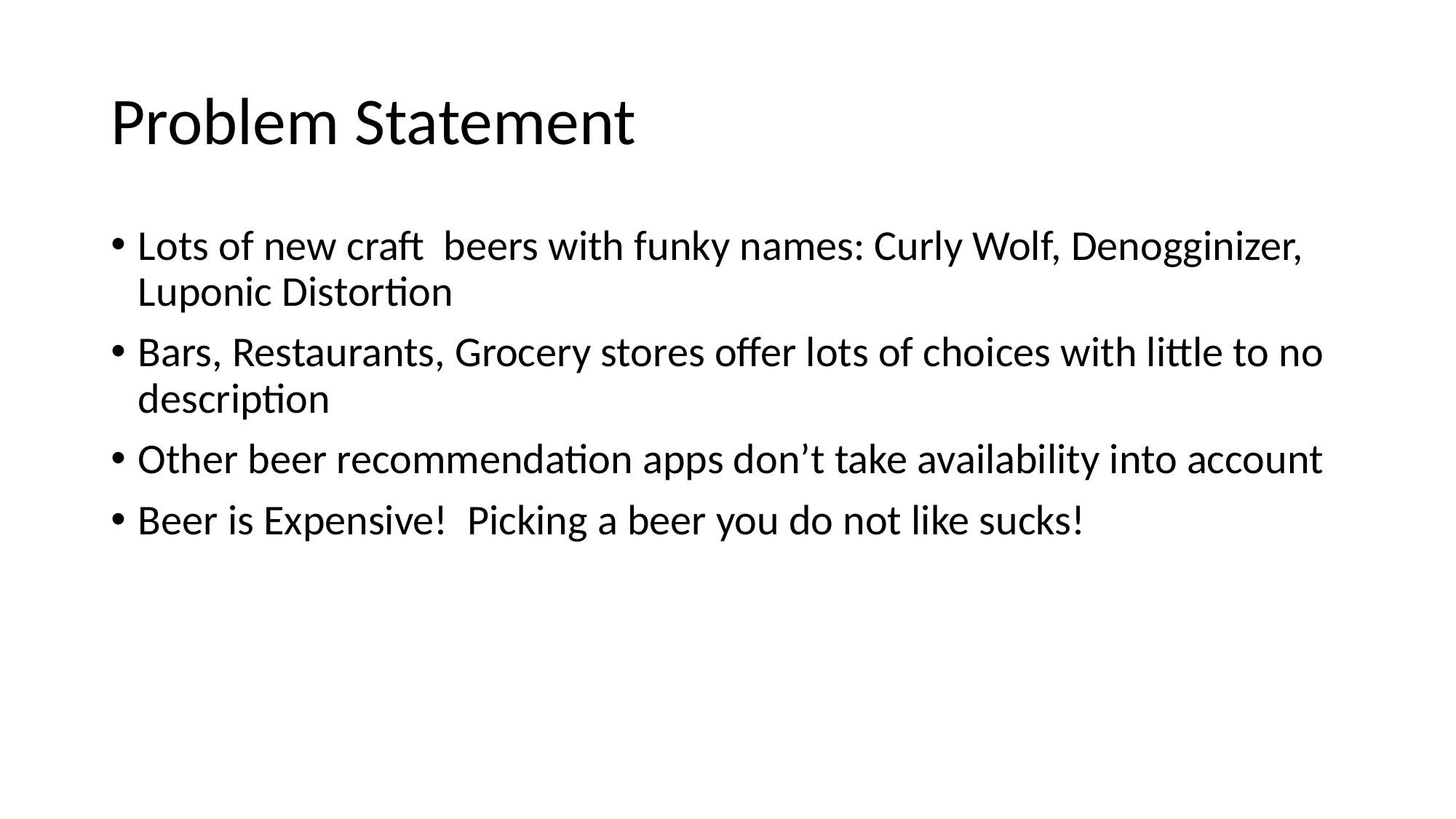

# Problem Statement
Lots of new craft  beers with funky names: Curly Wolf, Denogginizer, Luponic Distortion
Bars, Restaurants, Grocery stores offer lots of choices with little to no description
Other beer recommendation apps don’t take availability into account
Beer is Expensive!  Picking a beer you do not like sucks!